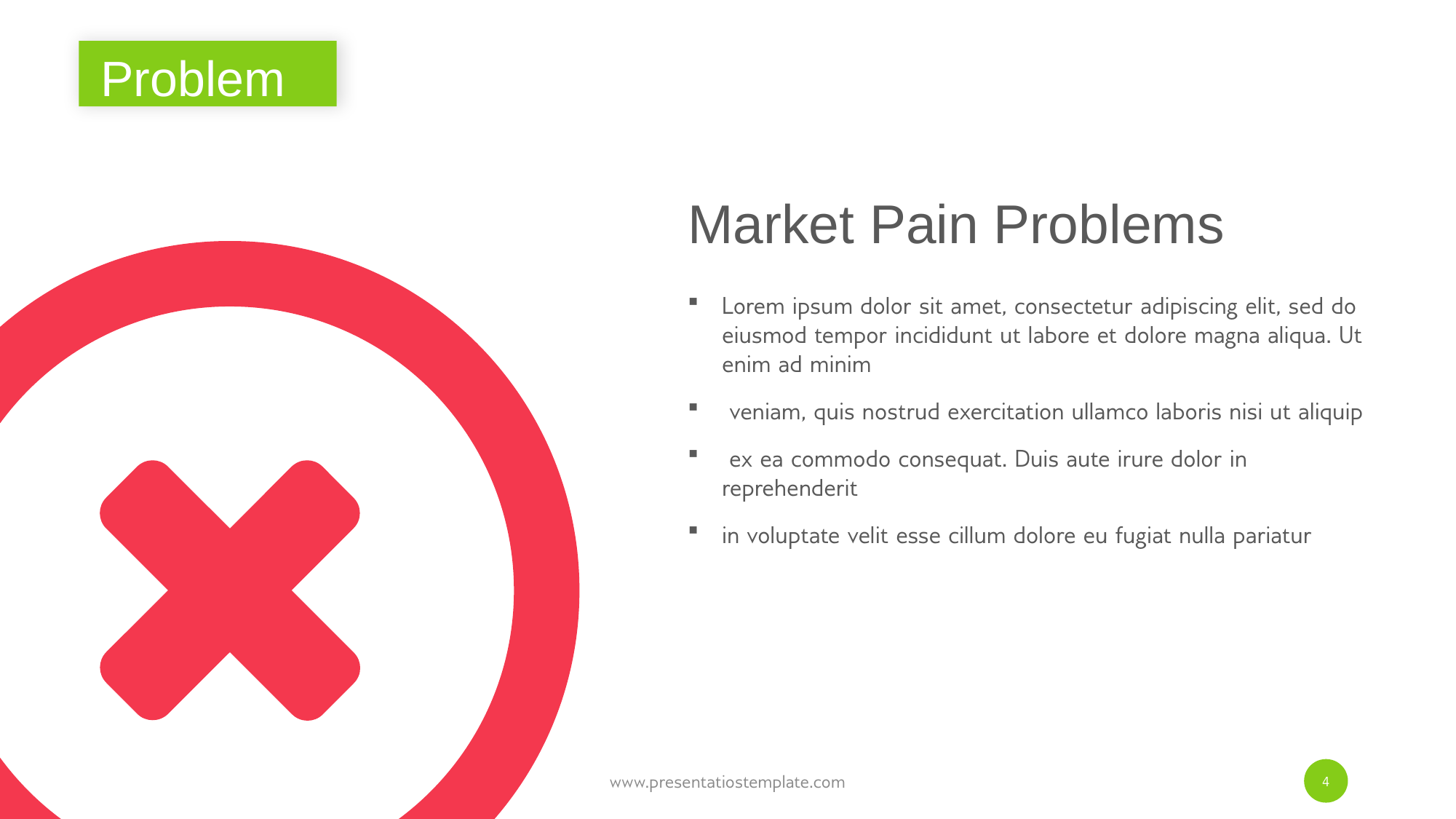

# Problem
Market Pain Problems

Lorem ipsum dolor sit amet, consectetur adipiscing elit, sed do eiusmod tempor incididunt ut labore et dolore magna aliqua. Ut enim ad minim
 veniam, quis nostrud exercitation ullamco laboris nisi ut aliquip
 ex ea commodo consequat. Duis aute irure dolor in reprehenderit
in voluptate velit esse cillum dolore eu fugiat nulla pariatur
www.presentatiostemplate.com
4